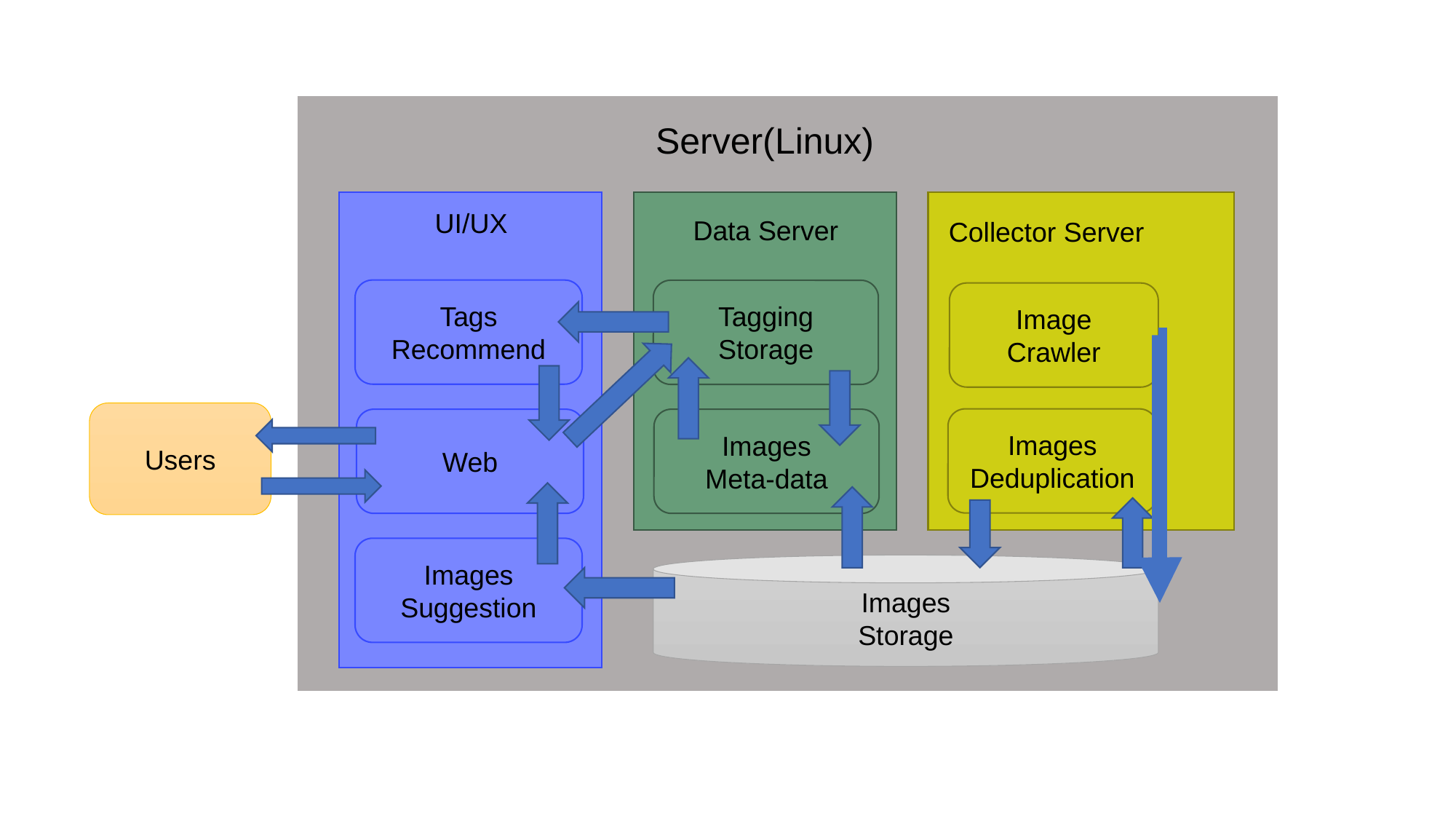

Server(Linux)

UI/UX
Data Server
Collector Server
Tags
Recommend
Tagging
Storage
Image
Crawler

Users
Images
Deduplication
Web
Images
Meta-data

Images Suggestion
Images
Storage